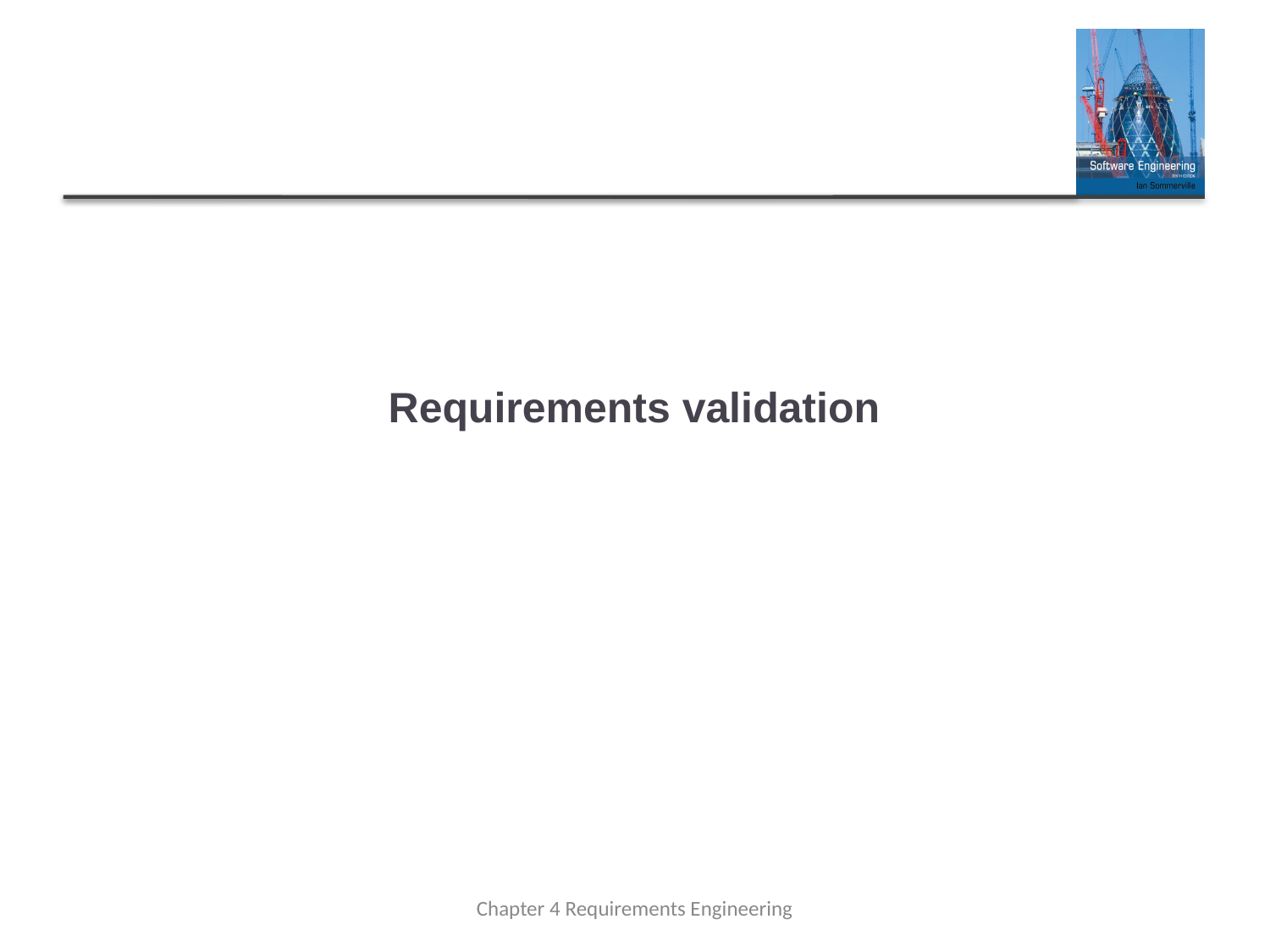

# Requirements validation
42
Chapter 4 Requirements Engineering